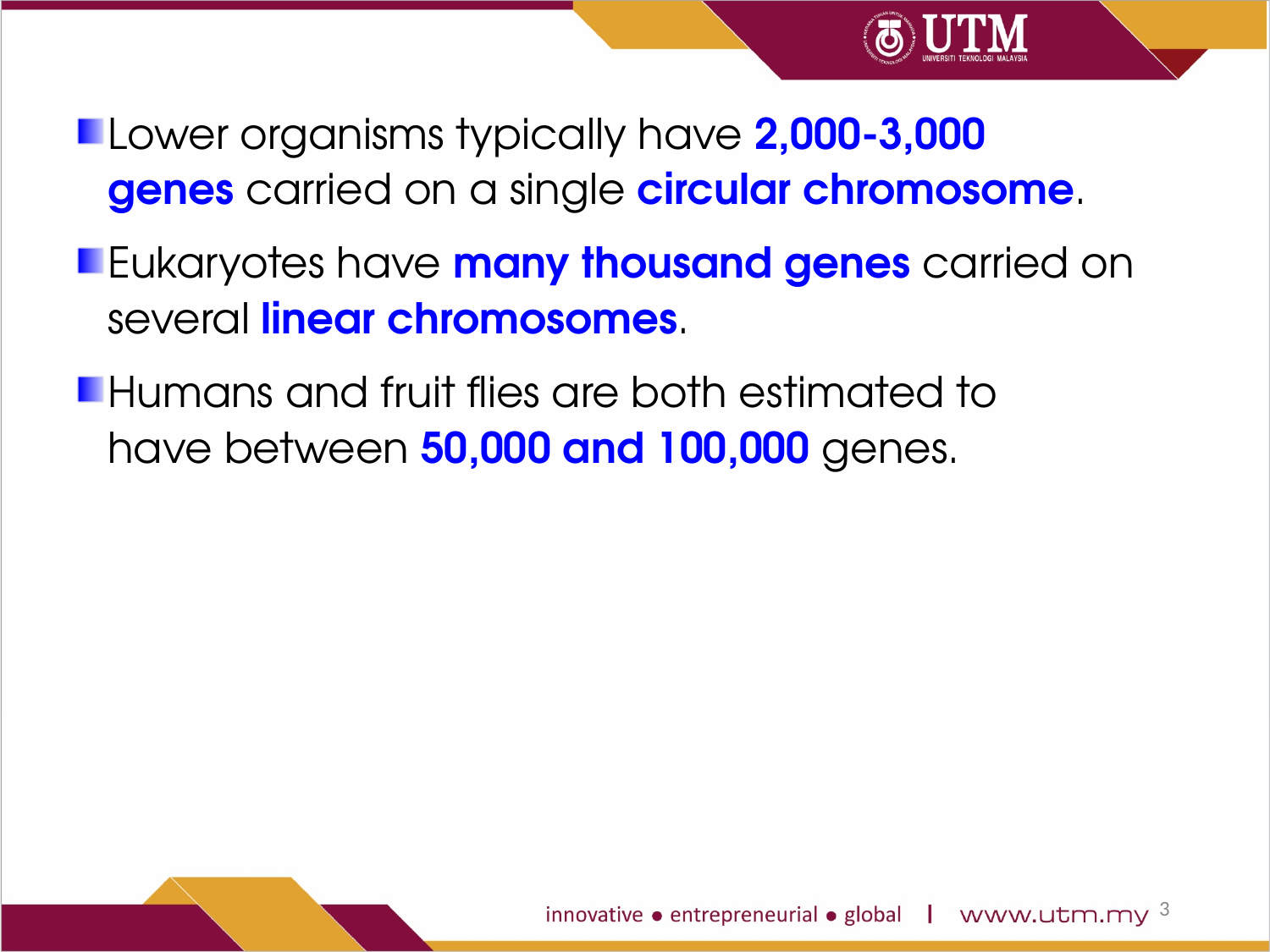

Lower organisms typically have 2,000-3,000 genes carried on a single circular chromosome.
Eukaryotes have many thousand genes carried on several linear chromosomes.
Humans and fruit flies are both estimated to have between 50,000 and 100,000 genes.
3